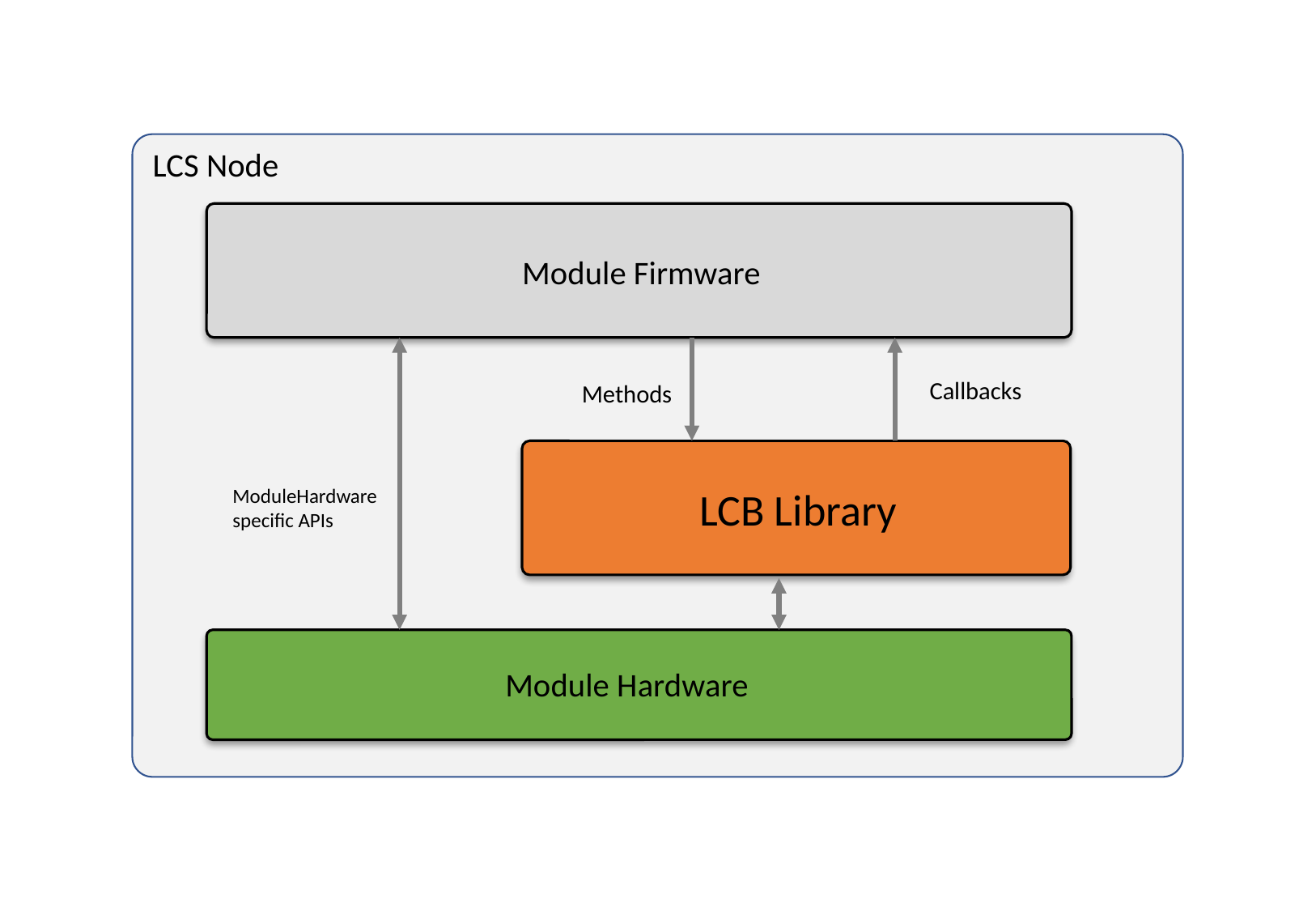

LCS Node

Module Firmware
Callbacks
Methods

LCB Library
ModuleHardware specific APIs

Module Hardware